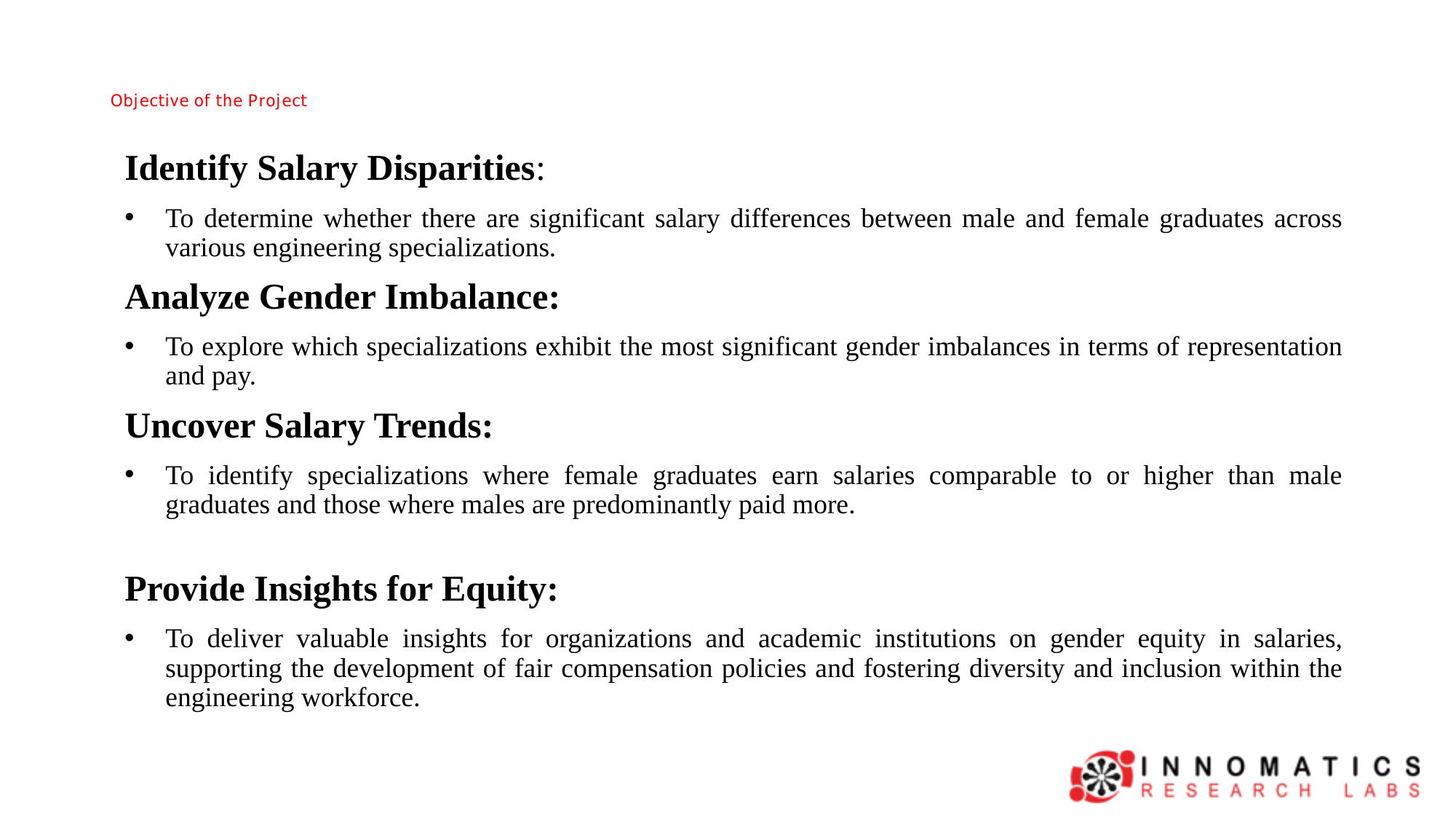

# Objective of the Project
Identify Salary Disparities:
To determine whether there are significant salary differences between male and female graduates across various engineering specializations.
Analyze Gender Imbalance:
To explore which specializations exhibit the most significant gender imbalances in terms of representation and pay.
Uncover Salary Trends:
To identify specializations where female graduates earn salaries comparable to or higher than male graduates and those where males are predominantly paid more.

Provide Insights for Equity:
To deliver valuable insights for organizations and academic institutions on gender equity in salaries, supporting the development of fair compensation policies and fostering diversity and inclusion within the engineering workforce.